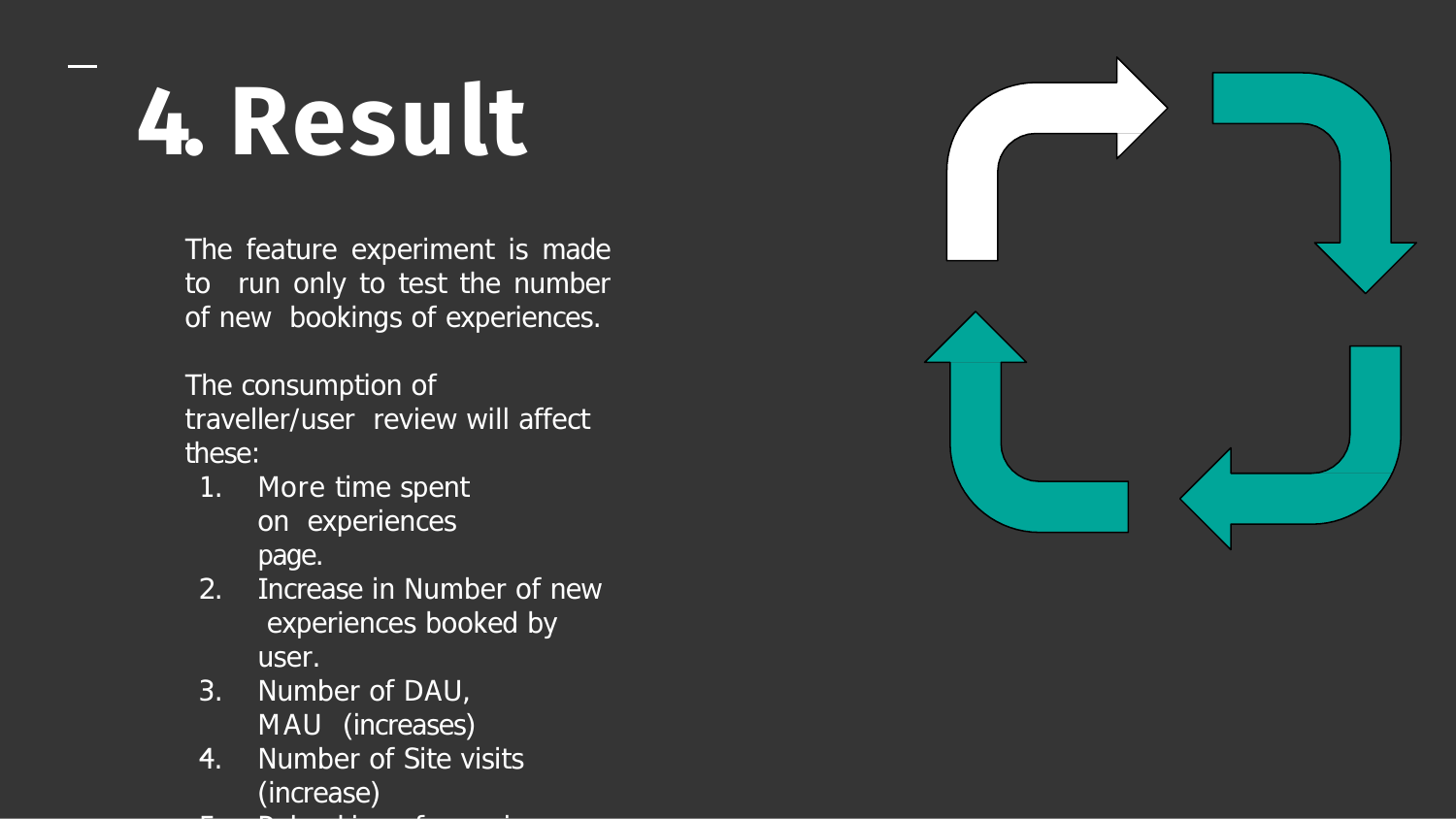

# 4. Result

The feature experiment is made to  run only to test the number of new  bookings of experiences.

The consumption of traveller/user  review will affect these:
More time spent on  experiences page.
Increase in Number of new  experiences booked by user.
Number of DAU, MAU  (increases)
Number of Site visits (increase)
Rebooking of experiences due  to FOMO(increases)